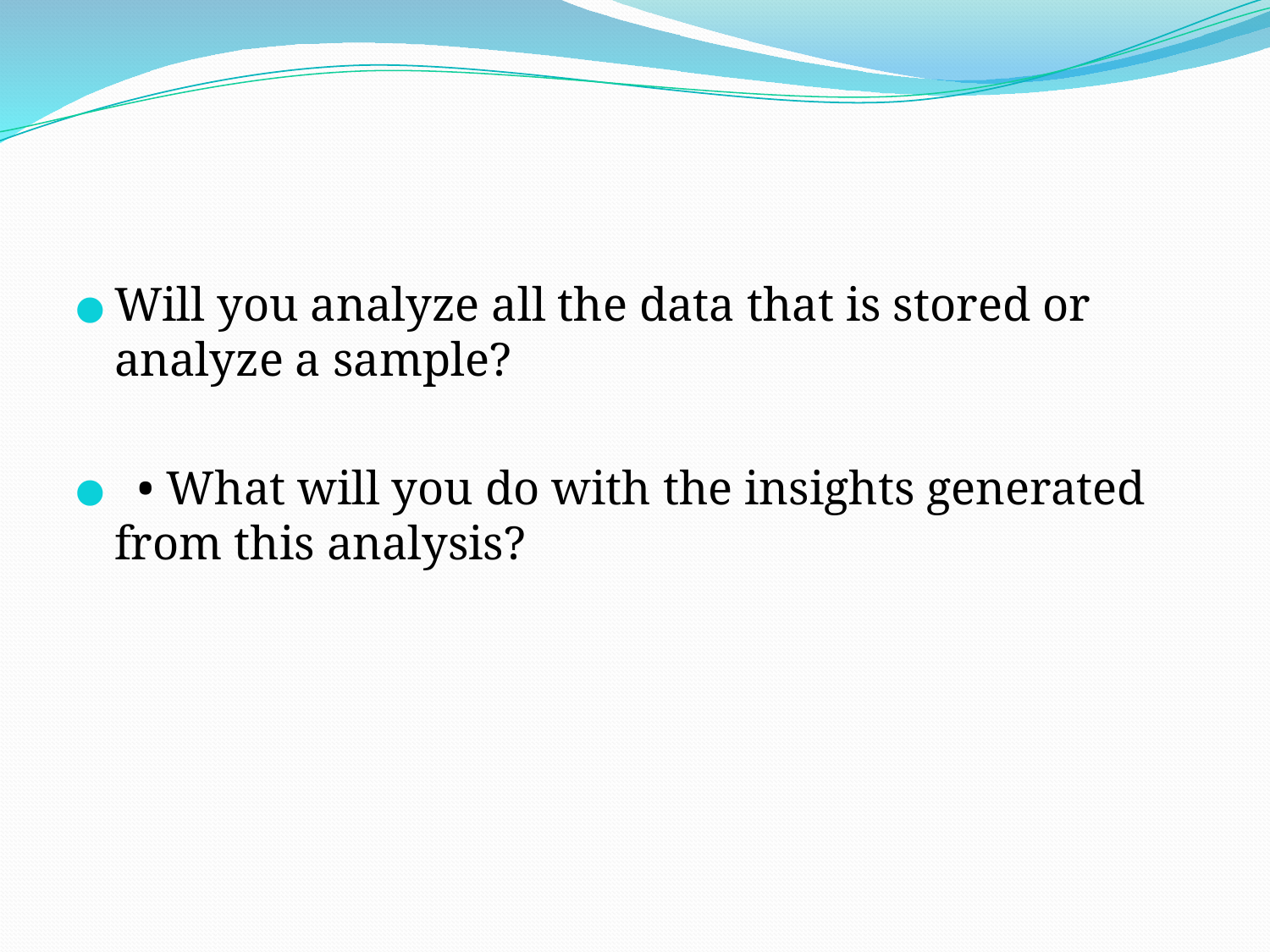

#
Will you analyze all the data that is stored or analyze a sample?

  • What will you do with the insights generated from this analysis?